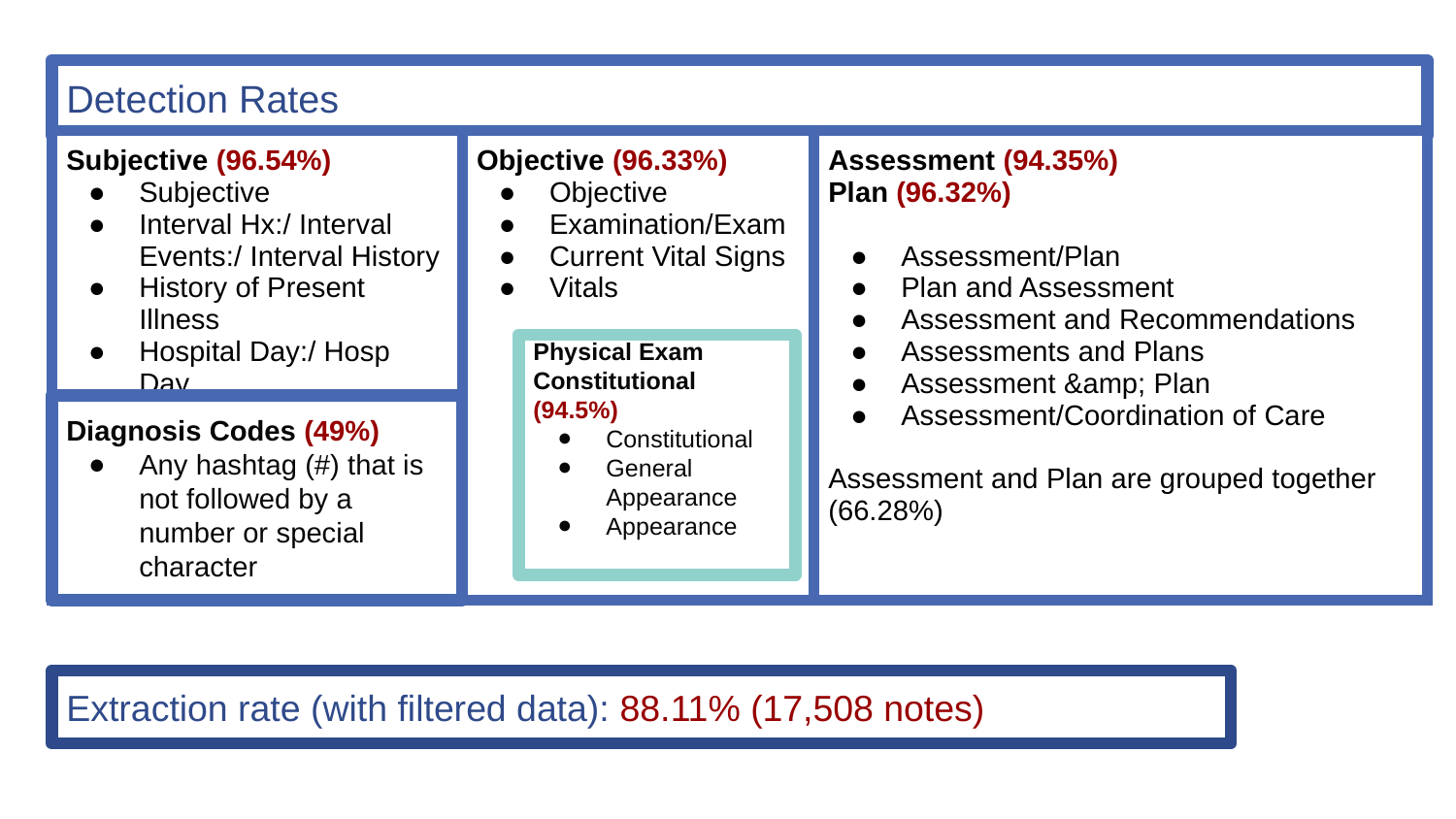

Detection Rates
| Subjective (96.54%) Subjective Interval Hx:/ Interval Events:/ Interval History History of Present Illness Hospital Day:/ Hosp Day FIRST\_NAME\_FULL | Objective (96.33%) Objective Examination/Exam Current Vital Signs Vitals | Assessment (94.35%) Plan (96.32%) Assessment/Plan Plan and Assessment Assessment and Recommendations Assessments and Plans Assessment &amp; Plan Assessment/Coordination of Care Assessment and Plan are grouped together (66.28%) |
| --- | --- | --- |
Physical Exam Constitutional (94.5%)
Constitutional
General Appearance
Appearance

Diagnosis Codes (49%)
Any hashtag (#) that is not followed by a number or special character
Extraction rate (with filtered data): 88.11% (17,508 notes)